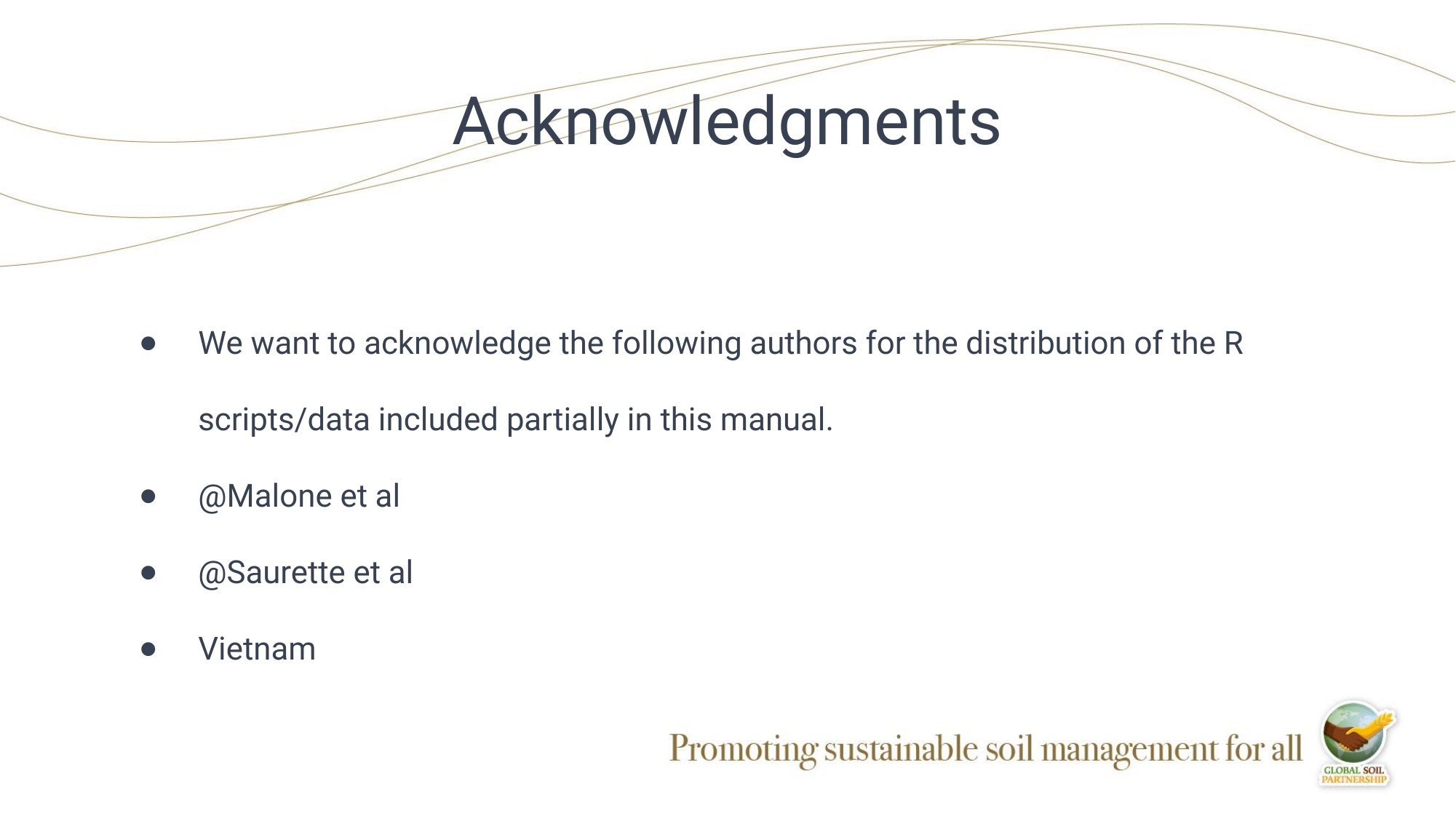

# Acknowledgments

We want to acknowledge the following authors for the distribution of the R scripts/data included partially in this manual.
@Malone et al
@Saurette et al
Vietnam